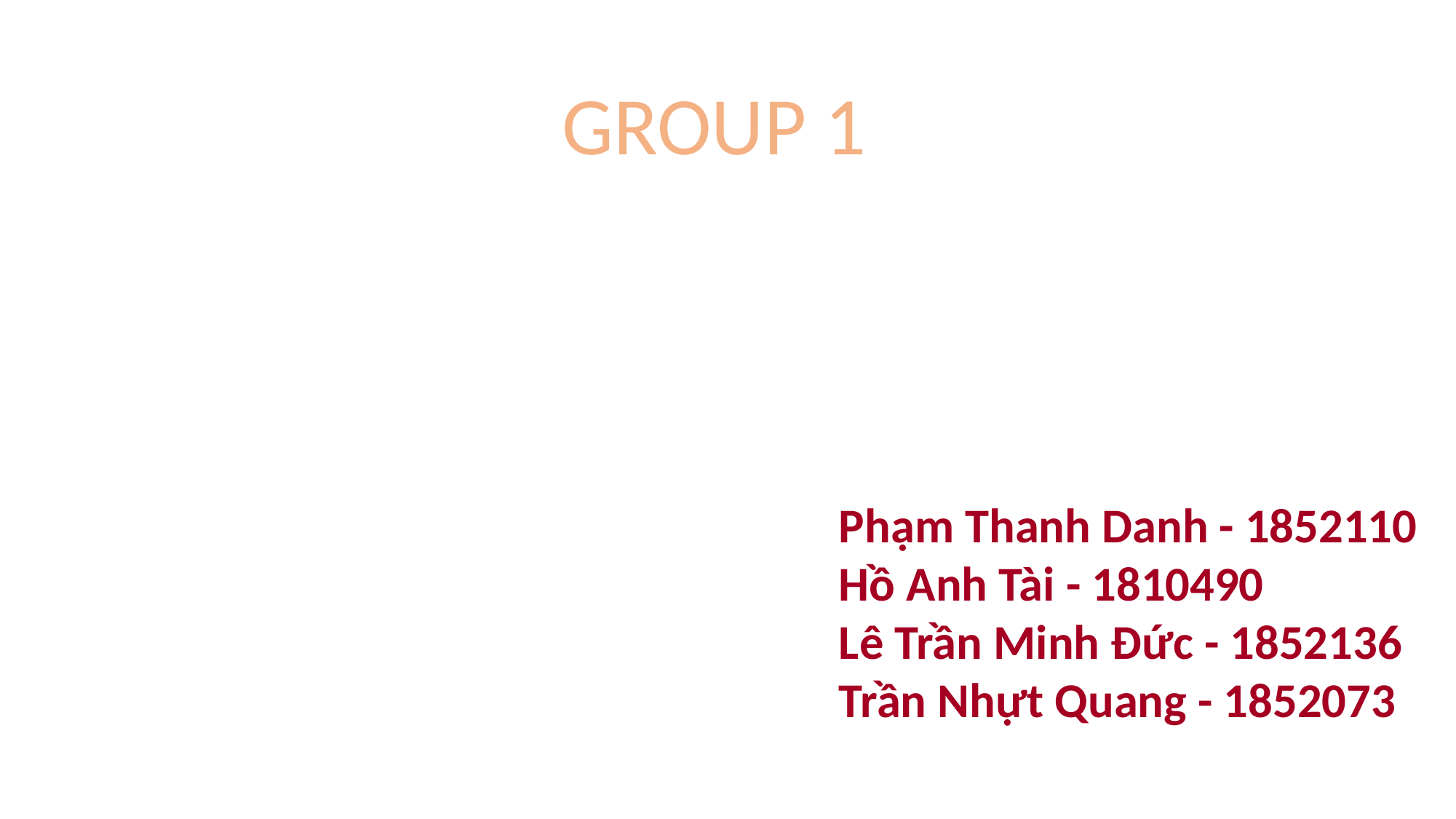

GROUP 1
Phạm Thanh Danh - 1852110
Hồ Anh Tài - 1810490
Lê Trần Minh Đức - 1852136
Trần Nhựt Quang - 1852073